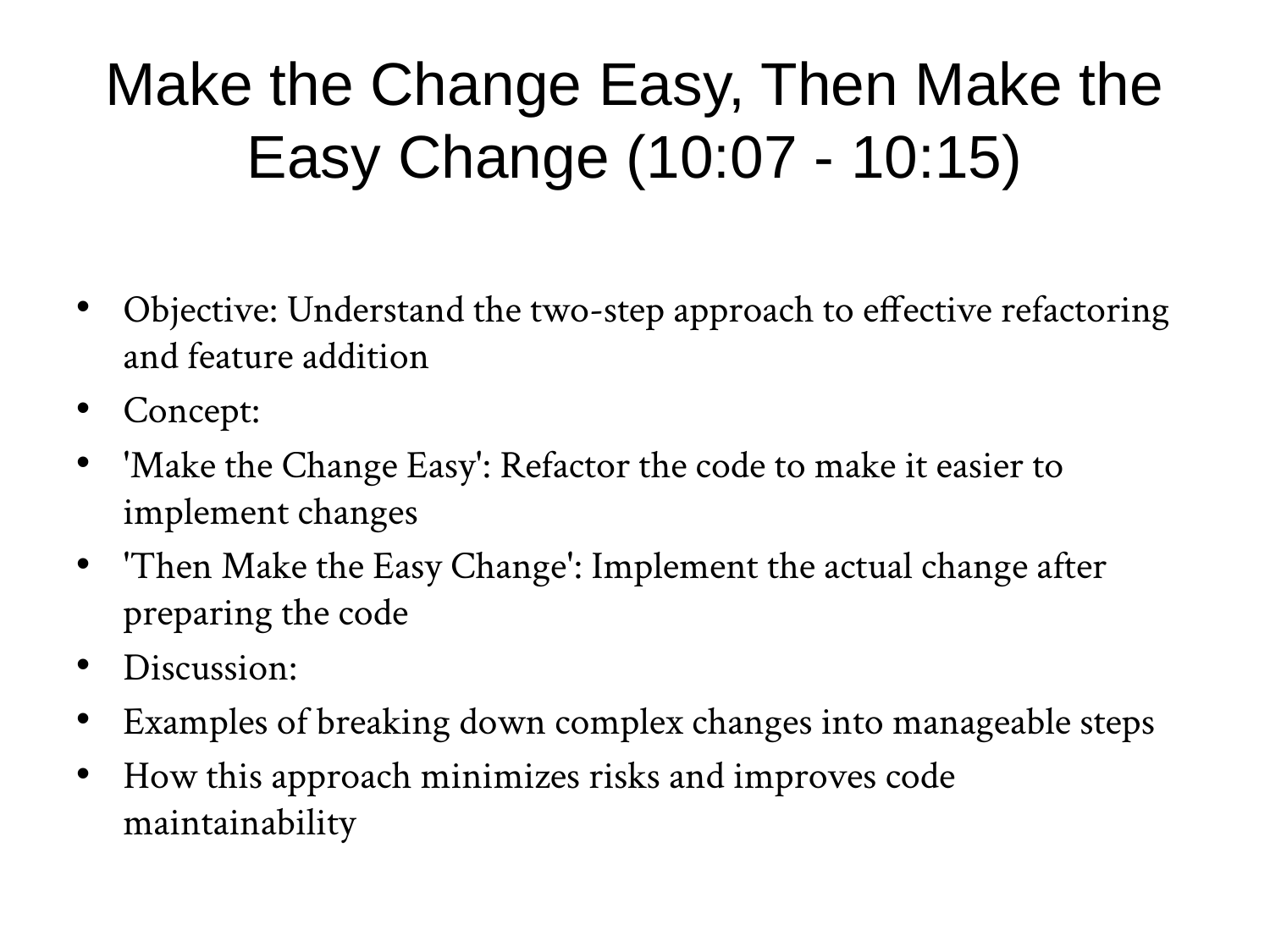

# Make the Change Easy, Then Make the Easy Change (10:07 - 10:15)

Objective: Understand the two-step approach to effective refactoring and feature addition
Concept:
'Make the Change Easy': Refactor the code to make it easier to implement changes
'Then Make the Easy Change': Implement the actual change after preparing the code
Discussion:
Examples of breaking down complex changes into manageable steps
How this approach minimizes risks and improves code maintainability